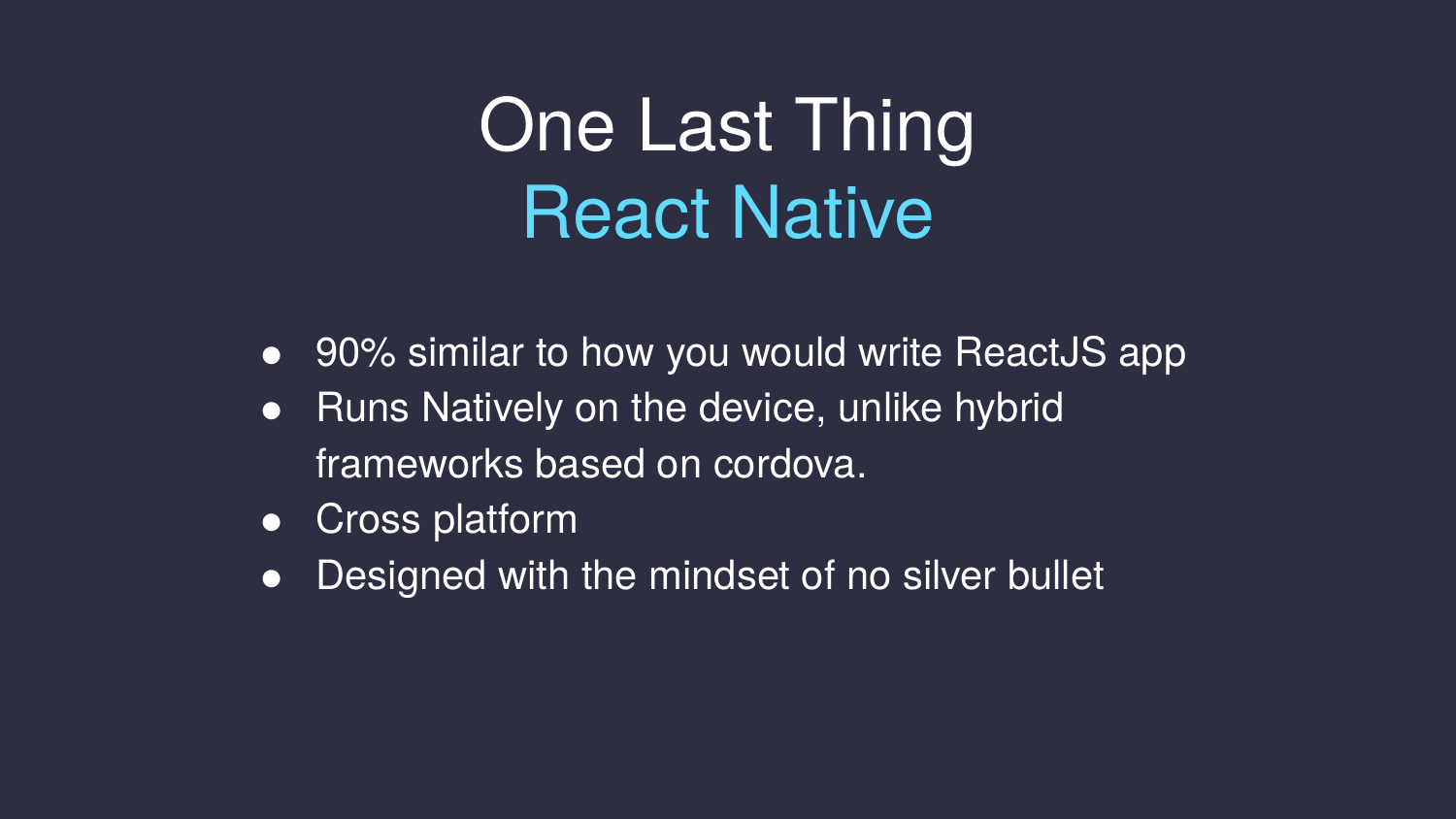

One Last Thing
React Native
90% similar to how you would write ReactJS app
Runs Natively on the device, unlike hybrid frameworks based on cordova.
Cross platform
Designed with the mindset of no silver bullet